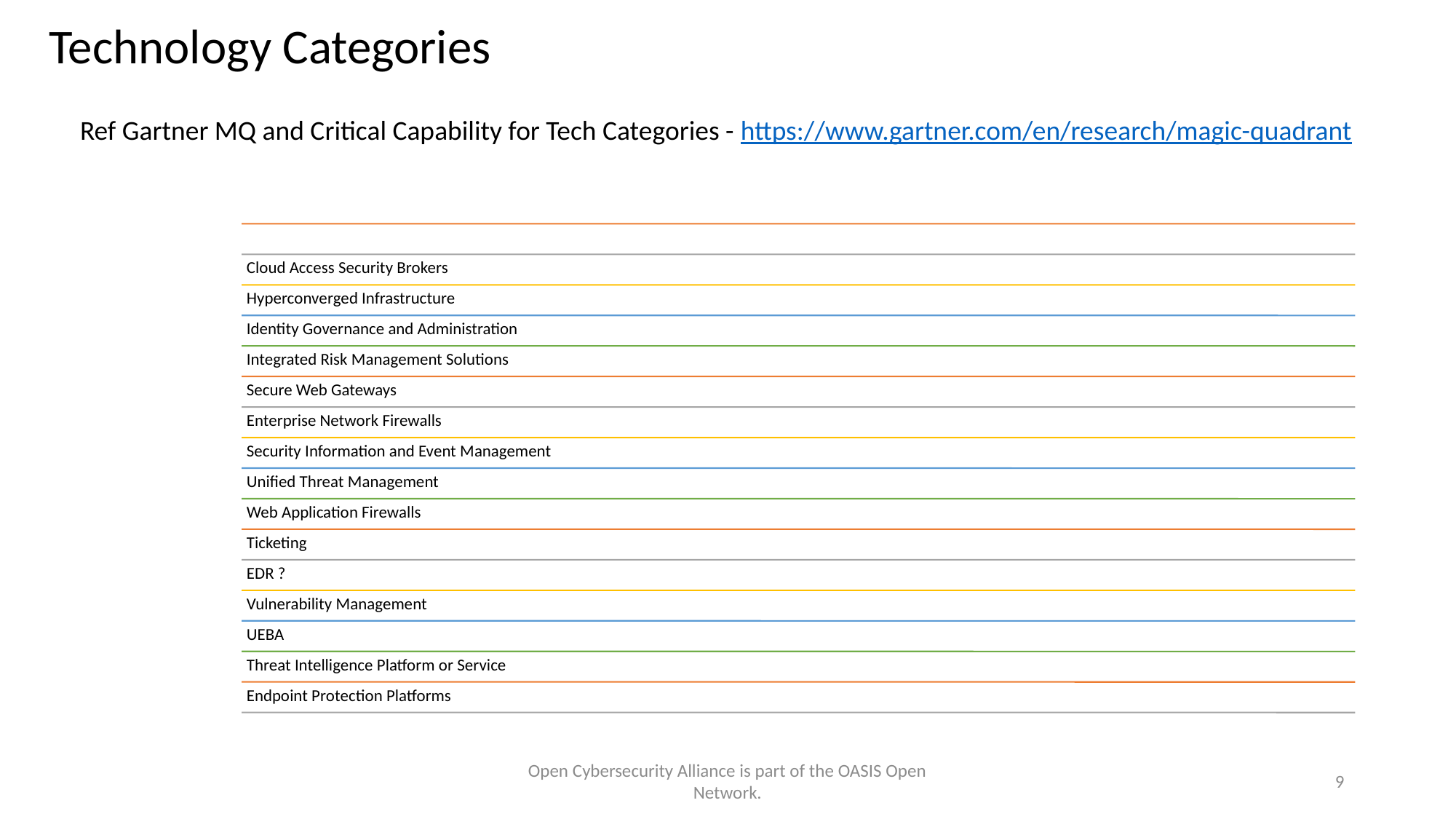

Technology Categories
Ref Gartner MQ and Critical Capability for Tech Categories - https://www.gartner.com/en/research/magic-quadrant

Cloud Access Security Brokers
Hyperconverged Infrastructure
Identity Governance and Administration
Integrated Risk Management Solutions
Secure Web Gateways
Enterprise Network Firewalls
Security Information and Event Management
Unified Threat Management
Web Application Firewalls
Ticketing
EDR ?
Vulnerability Management
UEBA
Threat Intelligence Platform or Service
Endpoint Protection Platforms

Open Cybersecurity Alliance is part of the OASIS Open Network.
9